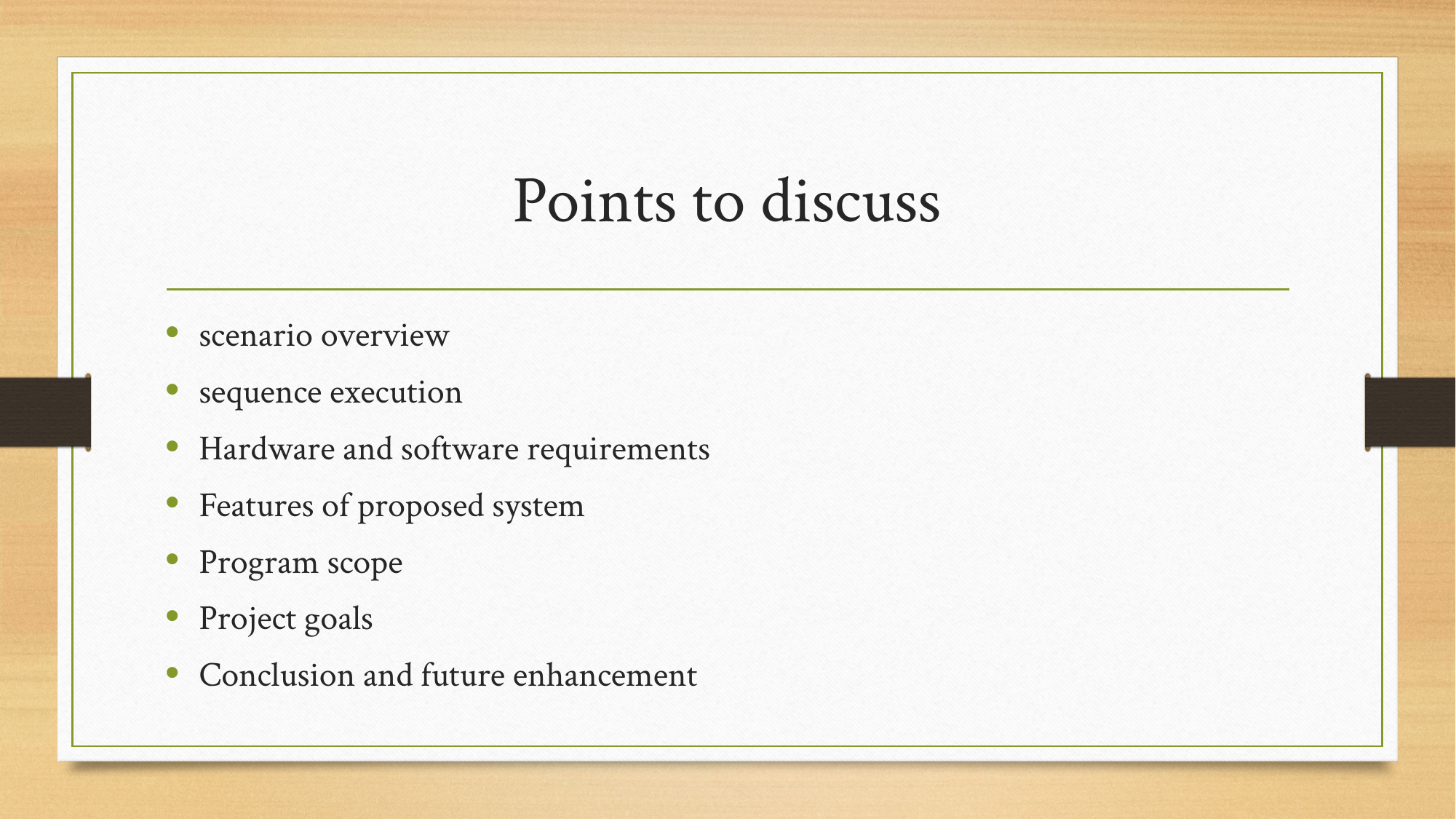

# Points to discuss
scenario overview
sequence execution
Hardware and software requirements
Features of proposed system
Program scope
Project goals
Conclusion and future enhancement